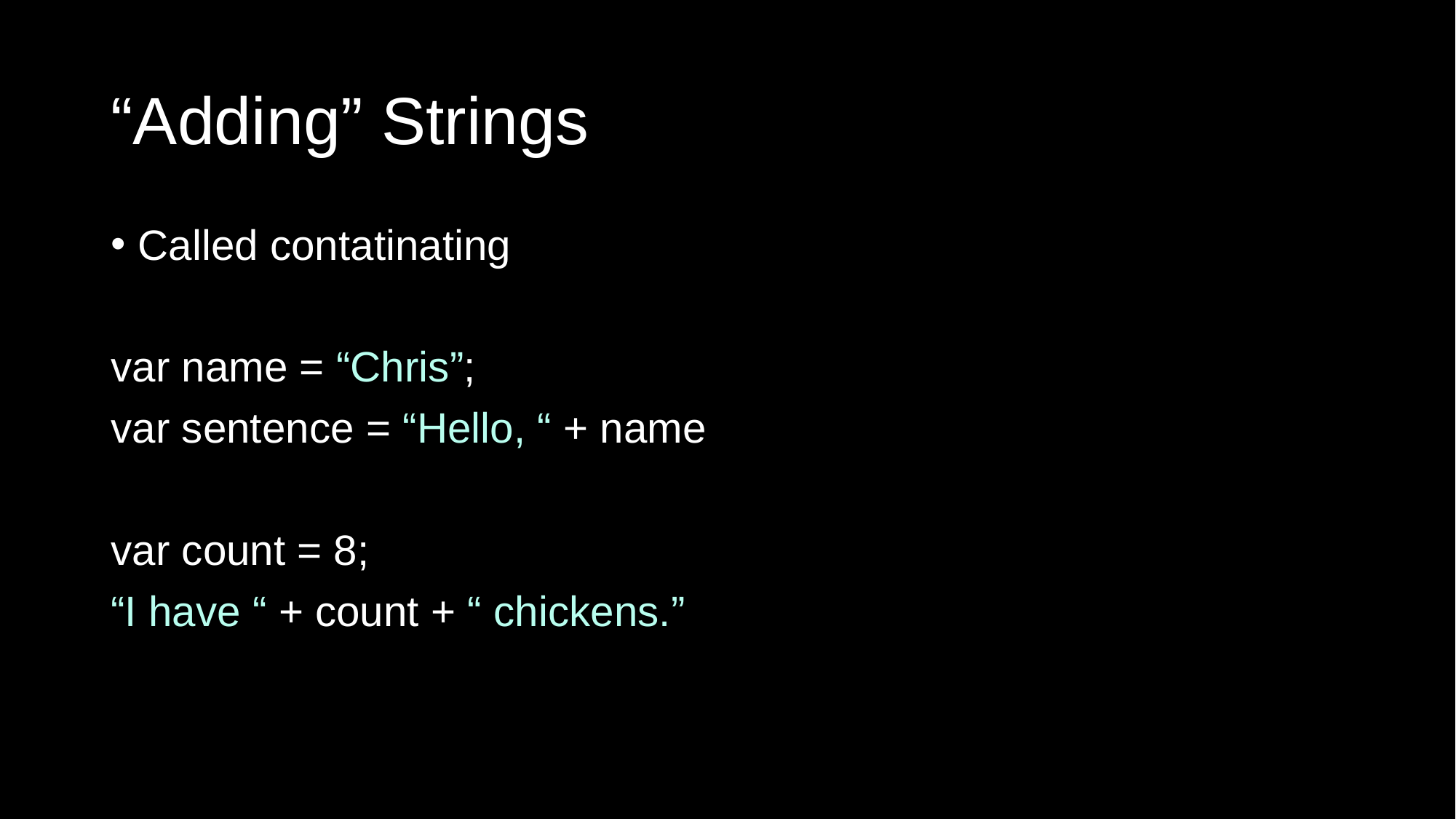

# “Adding” Strings
Called contatinating

var name = “Chris”;
var sentence = “Hello, “ + name

var count = 8;
“I have “ + count + “ chickens.”